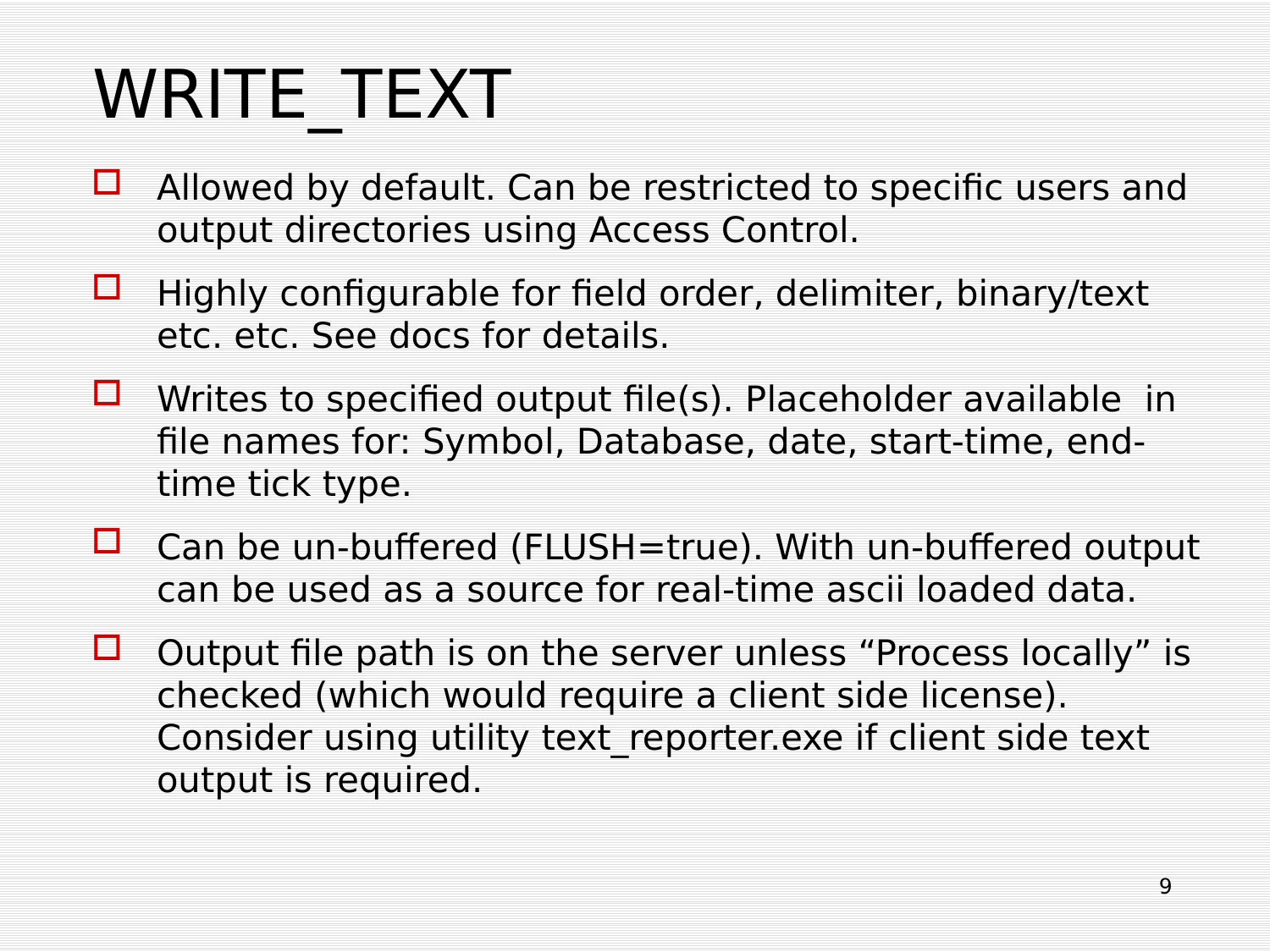

# WRITE_TEXT

Allowed by default. Can be restricted to specific users and output directories using Access Control.
Highly configurable for field order, delimiter, binary/text etc. etc. See docs for details.
Writes to specified output file(s). Placeholder available  in file names for: Symbol, Database, date, start-time, end-time tick type.
Can be un-buffered (FLUSH=true). With un-buffered output can be used as a source for real-time ascii loaded data.
Output file path is on the server unless “Process locally” is checked (which would require a client side license). Consider using utility text_reporter.exe if client side text output is required.

9